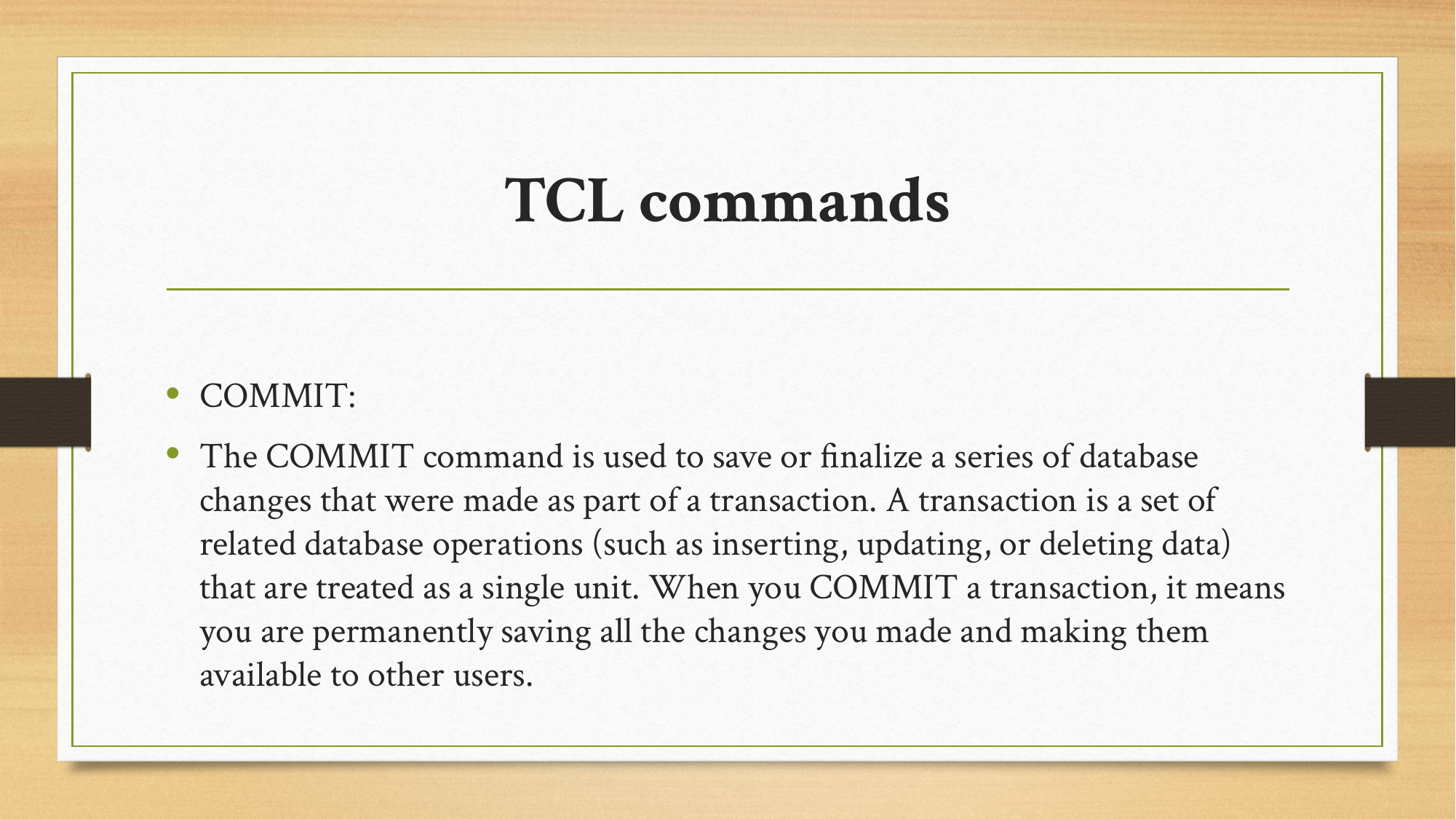

# TCL commands

COMMIT:
The COMMIT command is used to save or finalize a series of database changes that were made as part of a transaction. A transaction is a set of related database operations (such as inserting, updating, or deleting data) that are treated as a single unit. When you COMMIT a transaction, it means you are permanently saving all the changes you made and making them available to other users.